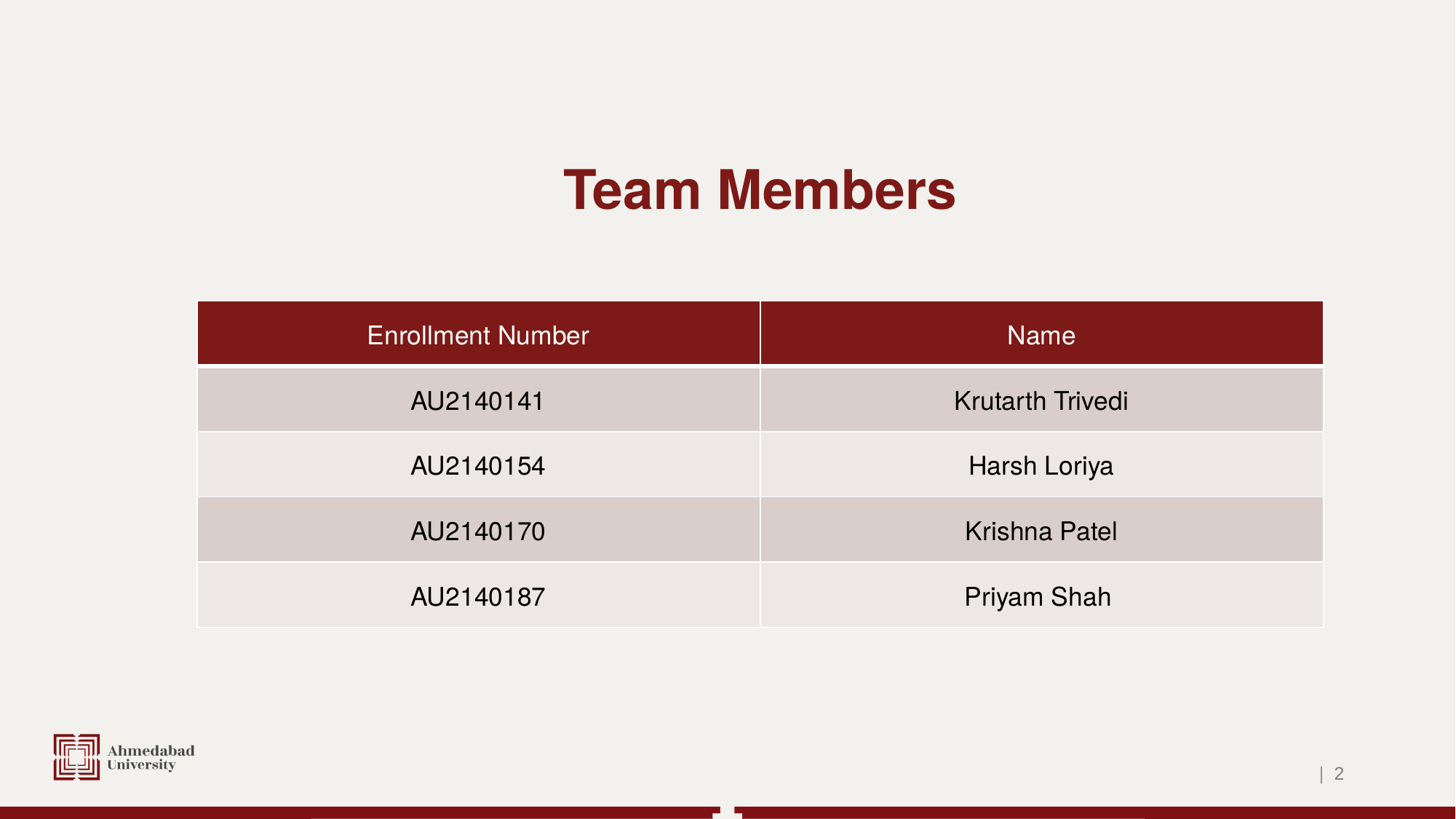

# Team Members
| Enrollment Number | Name |
| --- | --- |
| AU2140141 | Krutarth Trivedi |
| AU2140154 | Harsh Loriya |
| AU2140170 | Krishna Patel |
| AU2140187 | Priyam Shah |
|  2